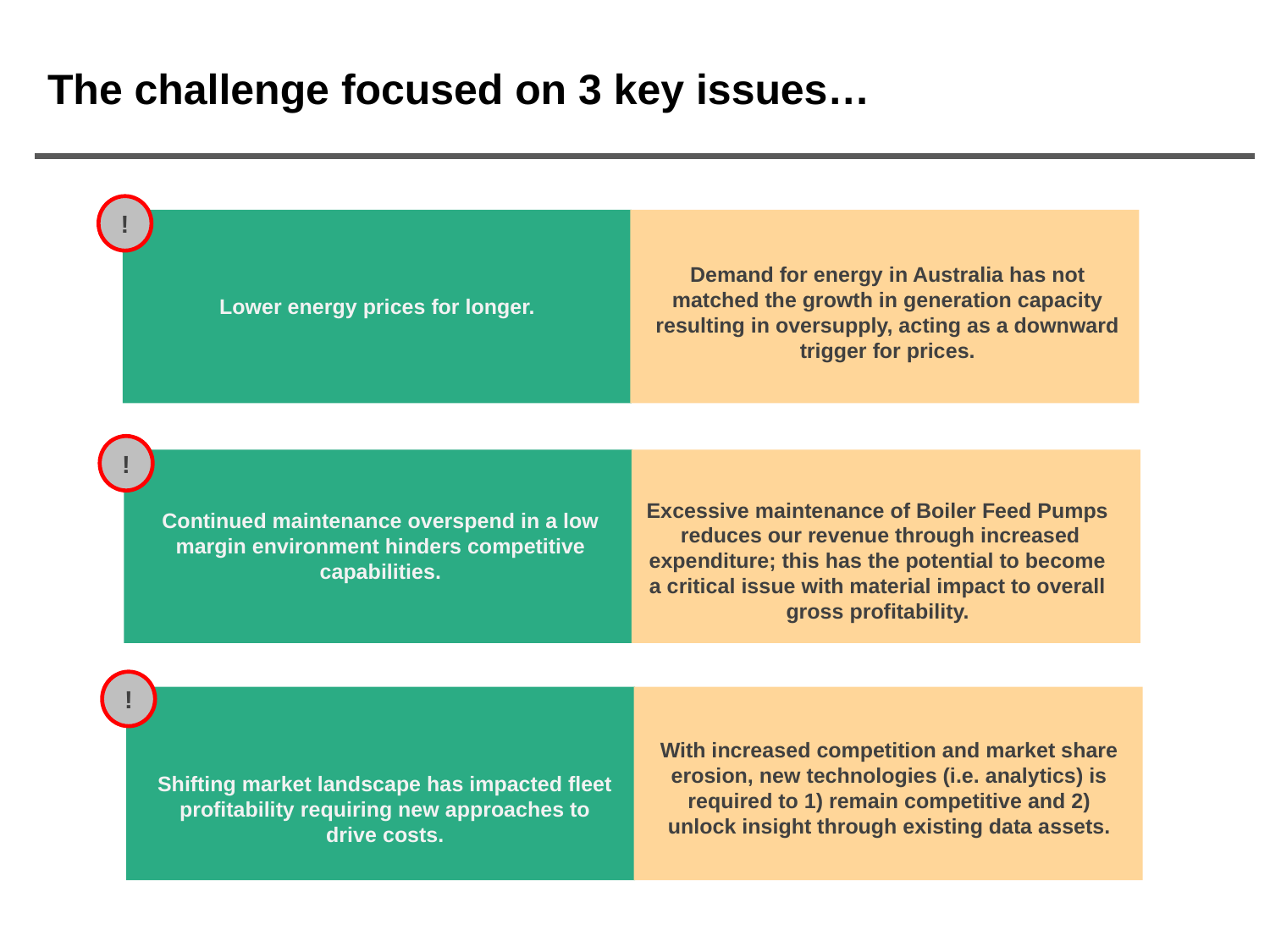

The challenge focused on 3 key issues…
!

Demand for energy in Australia has not matched the growth in generation capacity resulting in oversupply, acting as a downward trigger for prices.
Lower energy prices for longer.
!

Excessive maintenance of Boiler Feed Pumps  reduces our revenue through increased expenditure; this has the potential to become a critical issue with material impact to overall gross profitability.
Continued maintenance overspend in a low margin environment hinders competitive capabilities.

!

With increased competition and market share erosion, new technologies (i.e. analytics) is required to 1) remain competitive and 2) unlock insight through existing data assets.
Shifting market landscape has impacted fleet profitability requiring new approaches to drive costs.